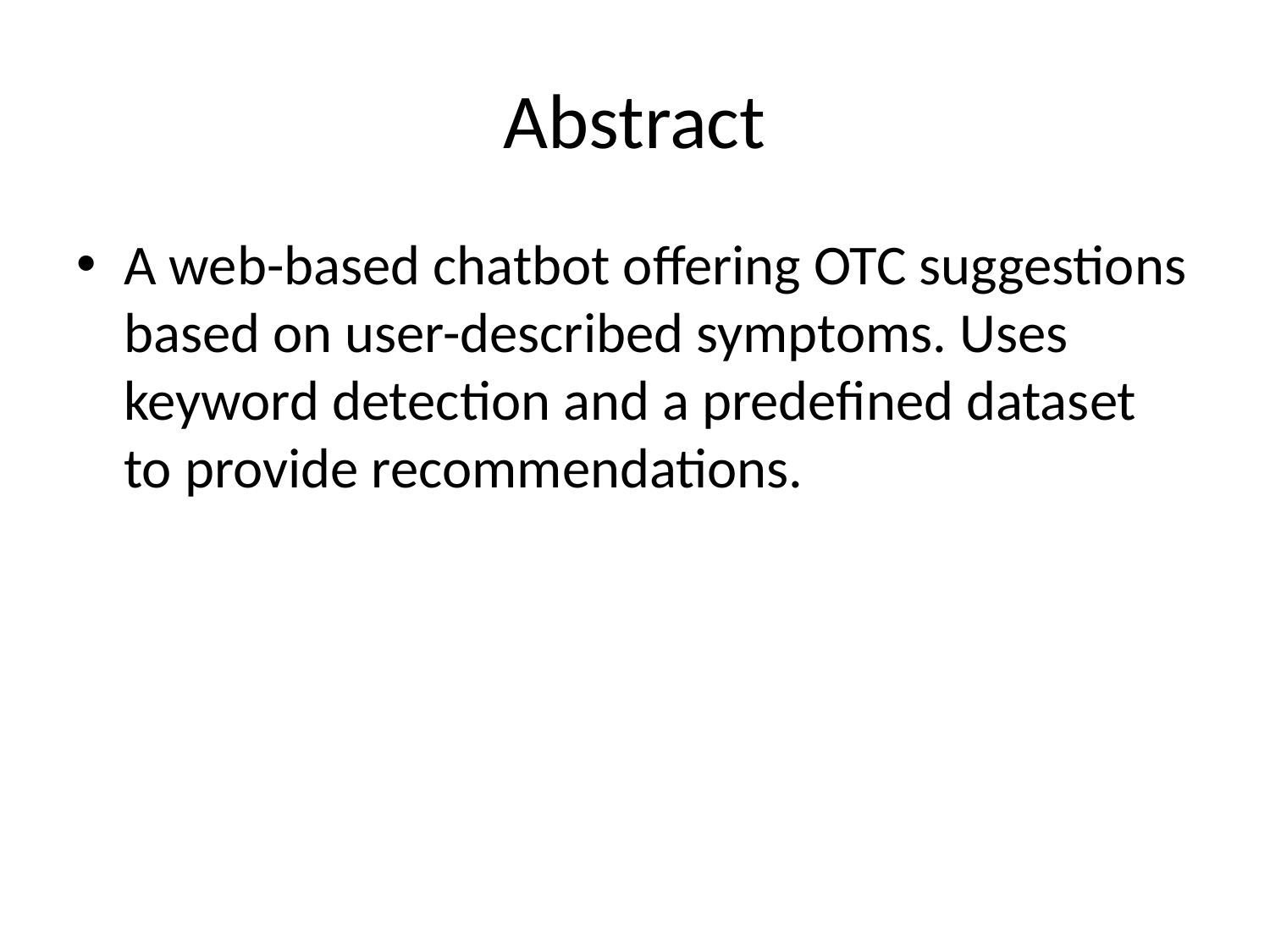

# Abstract
A web-based chatbot offering OTC suggestions based on user-described symptoms. Uses keyword detection and a predefined dataset to provide recommendations.